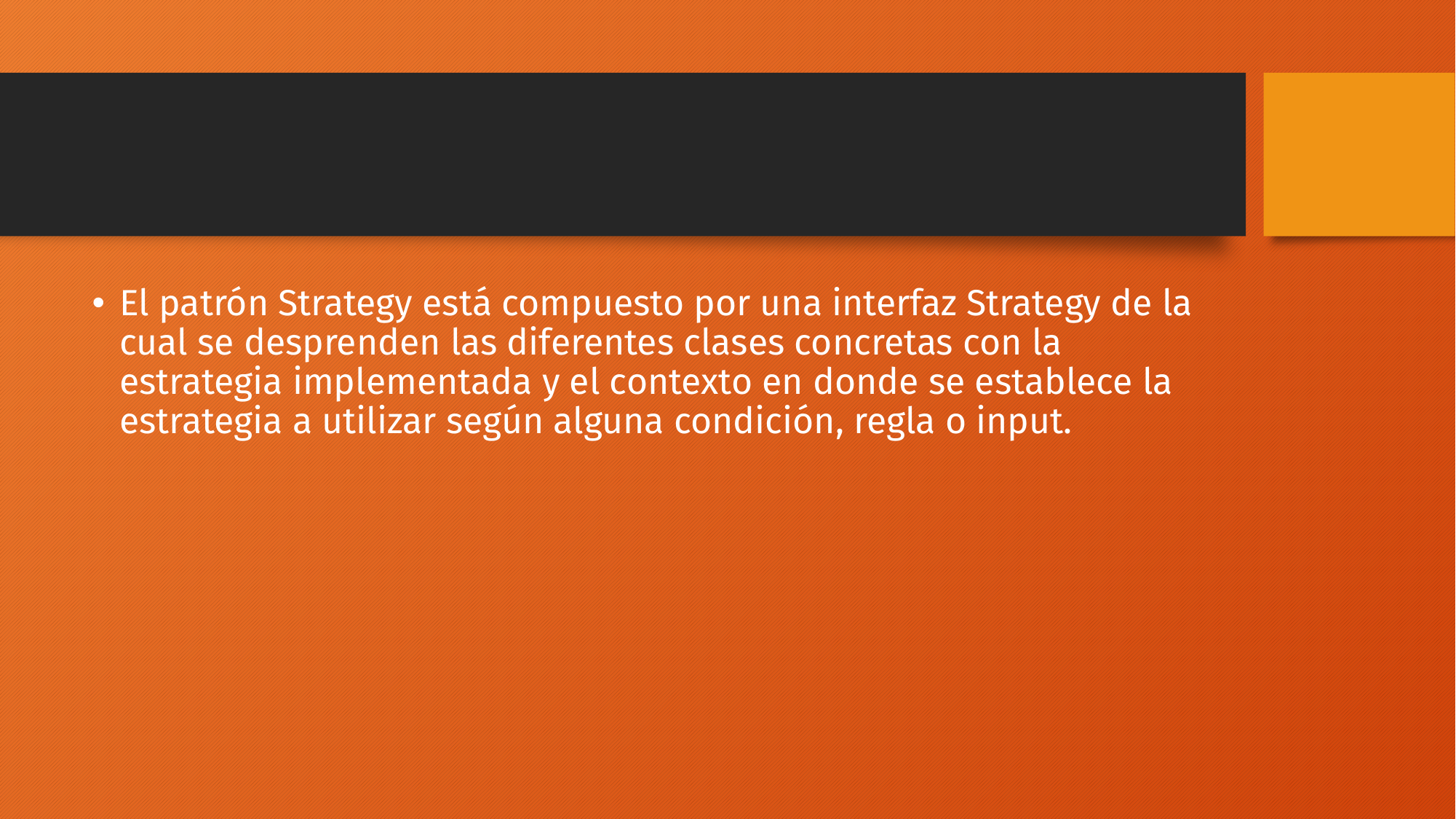

El patrón Strategy está compuesto por una interfaz Strategy de la cual se desprenden las diferentes clases concretas con la estrategia implementada y el contexto en donde se establece la estrategia a utilizar según alguna condición, regla o input.